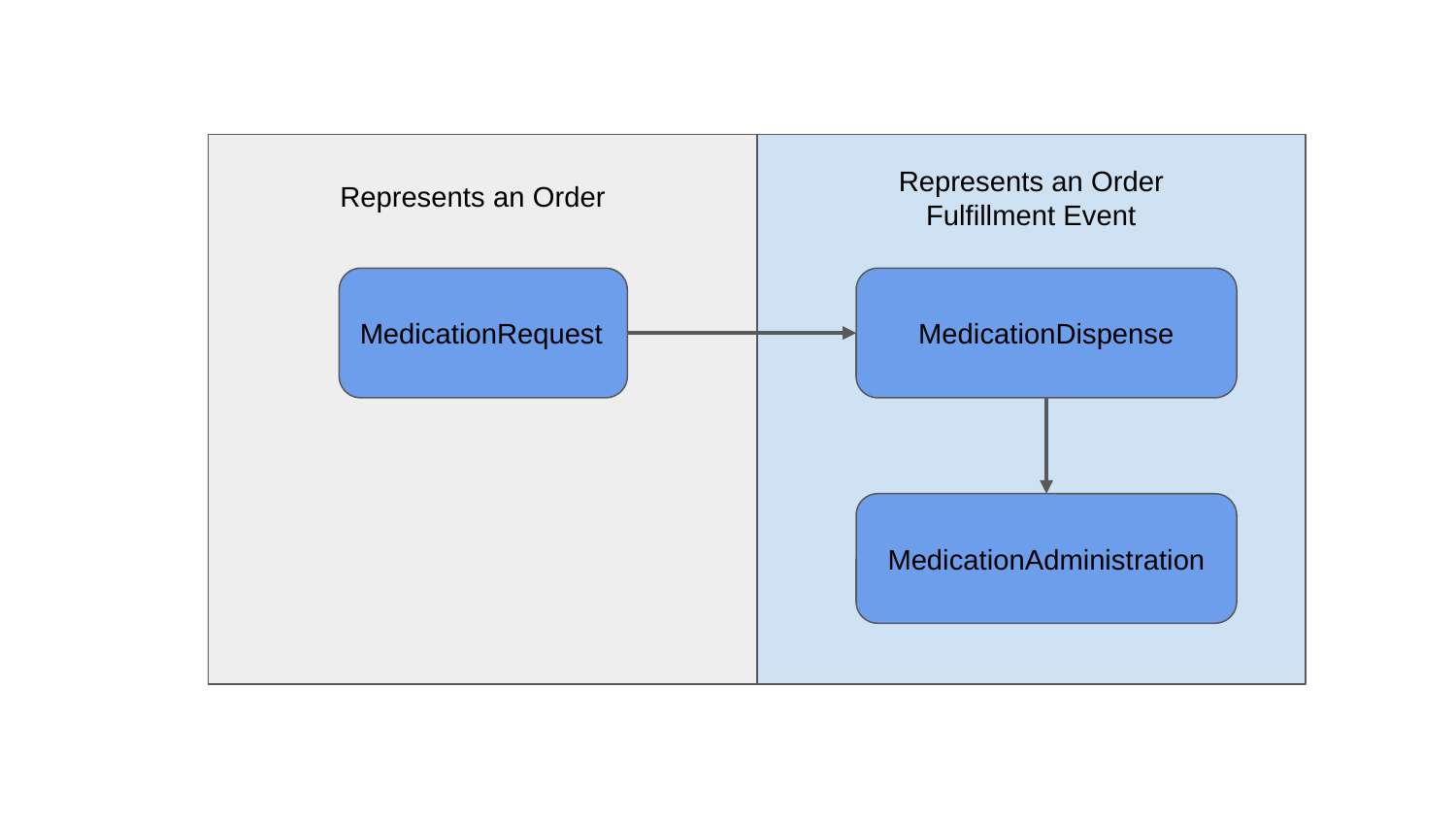

Represents an Order
Represents an Order Fulfillment Event
MedicationRequest
MedicationDispense
MedicationAdministration